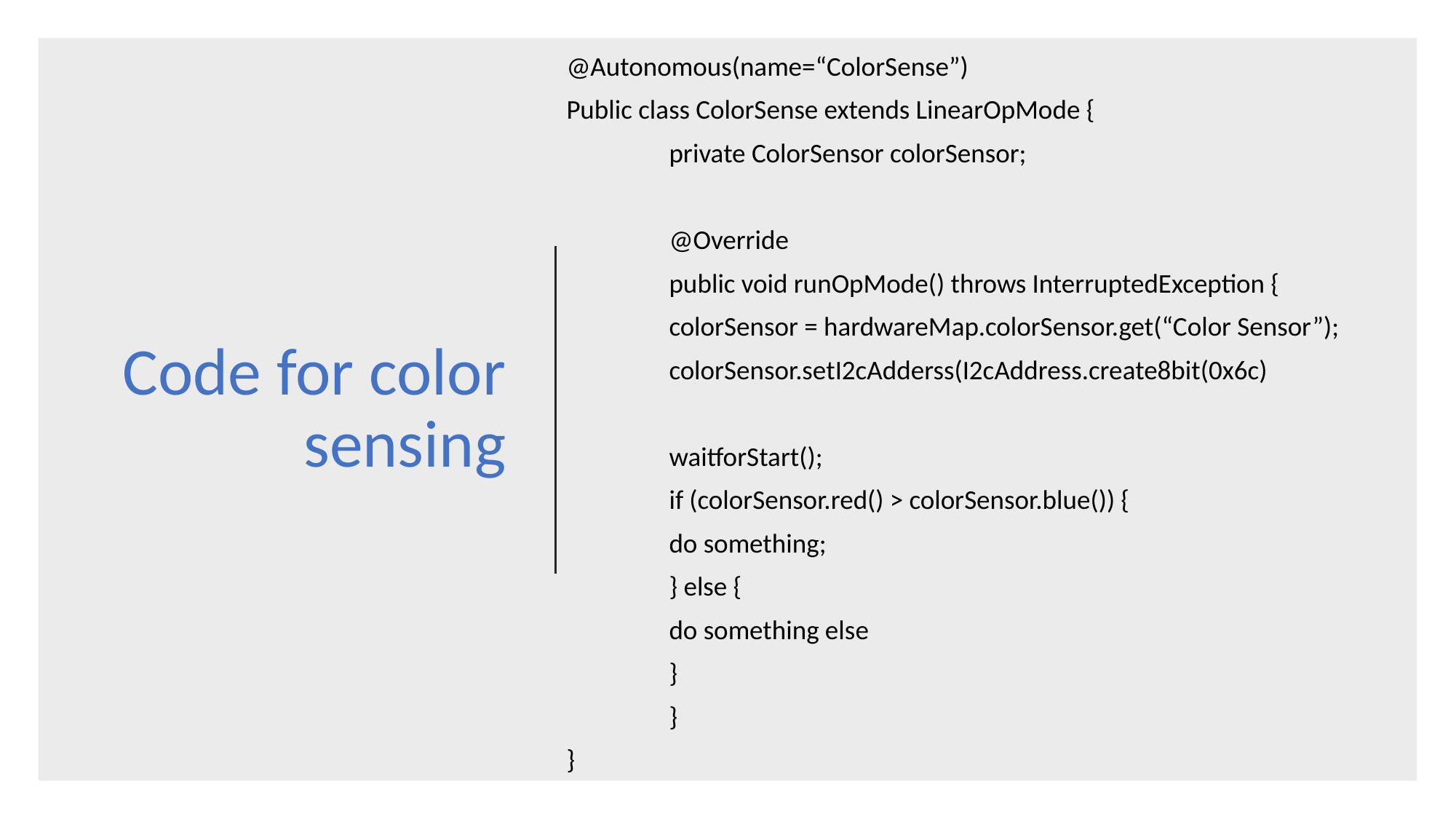

@Autonomous(name=“ColorSense”)
Public class ColorSense extends LinearOpMode {
	private ColorSensor colorSensor;

	@Override
	public void runOpMode() throws InterruptedException {
		colorSensor = hardwareMap.colorSensor.get(“Color Sensor”);
		colorSensor.setI2cAdderss(I2cAddress.create8bit(0x6c)

		waitforStart();
		if (colorSensor.red() > colorSensor.blue()) {
			do something;
		} else {
			do something else
		}
	}
}
# Code for color sensing